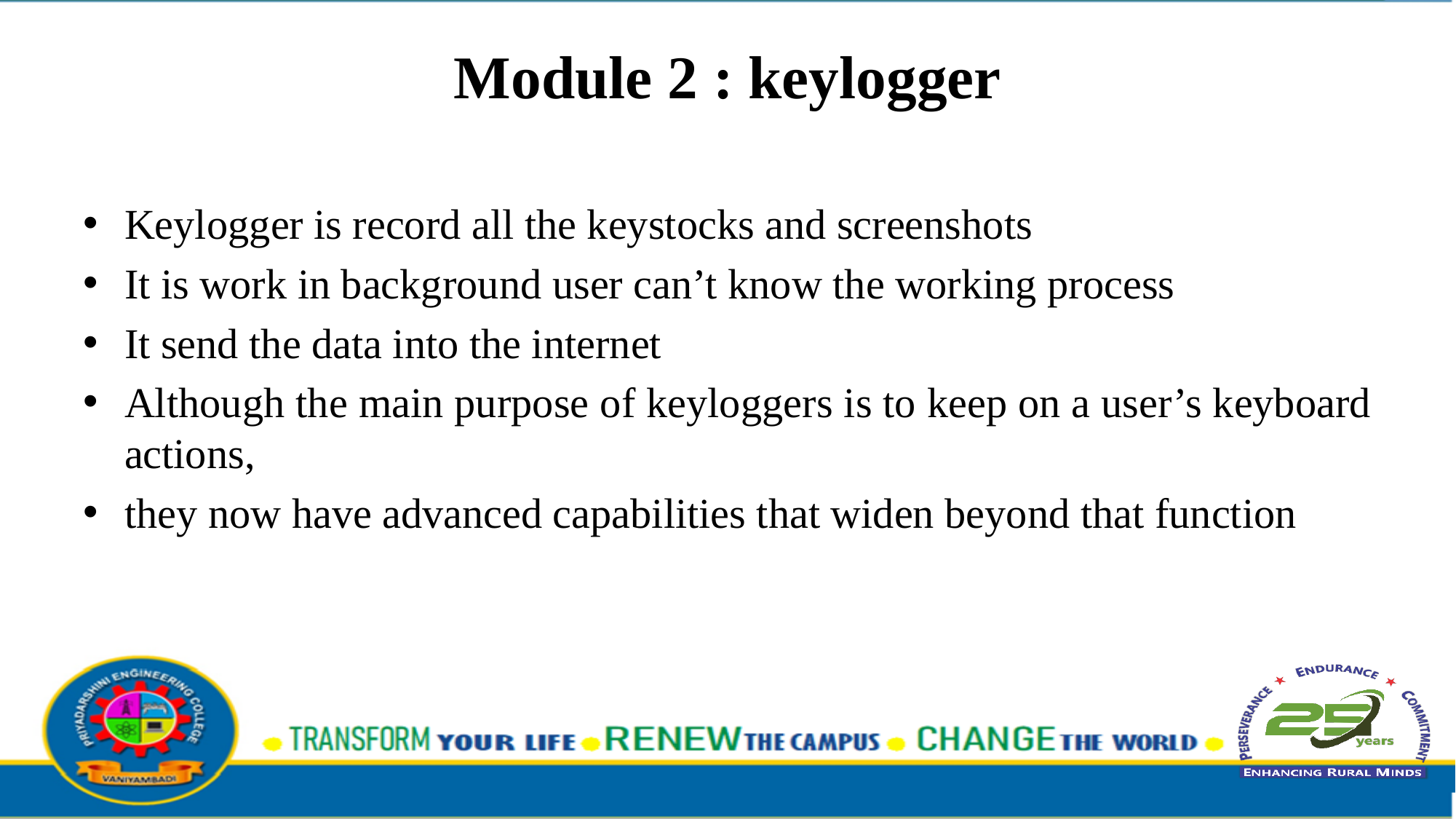

# Module 2 : keylogger
Keylogger is record all the keystocks and screenshots
It is work in background user can’t know the working process
It send the data into the internet
Although the main purpose of keyloggers is to keep on a user’s keyboard actions,
they now have advanced capabilities that widen beyond that function